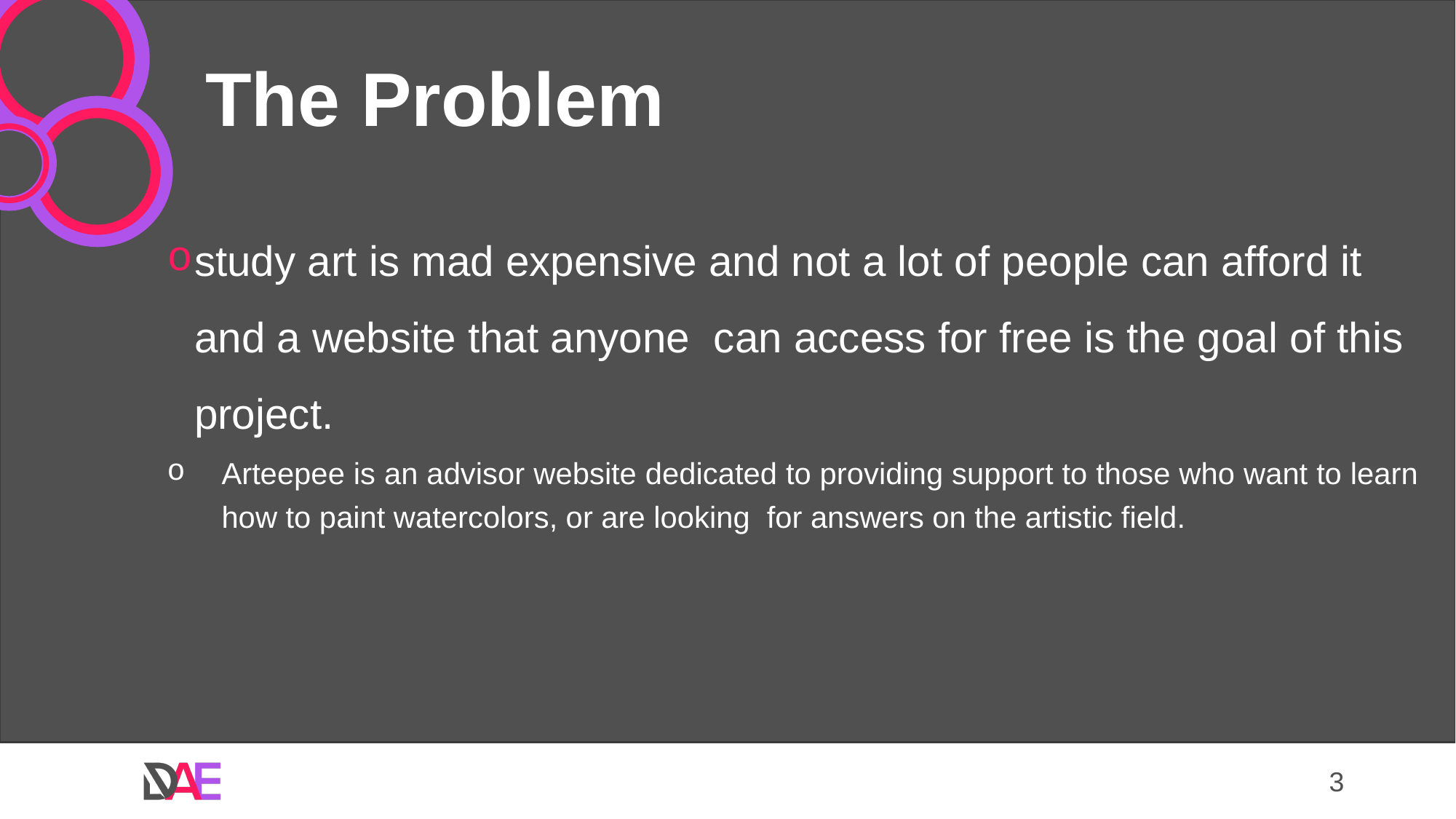

# The Problem
study art is mad expensive and not a lot of people can afford it and a website that anyone  can access for free is the goal of this project.
Arteepee is an advisor website dedicated to providing support to those who want to learn how to paint watercolors, or are looking  for answers on the artistic field.

3